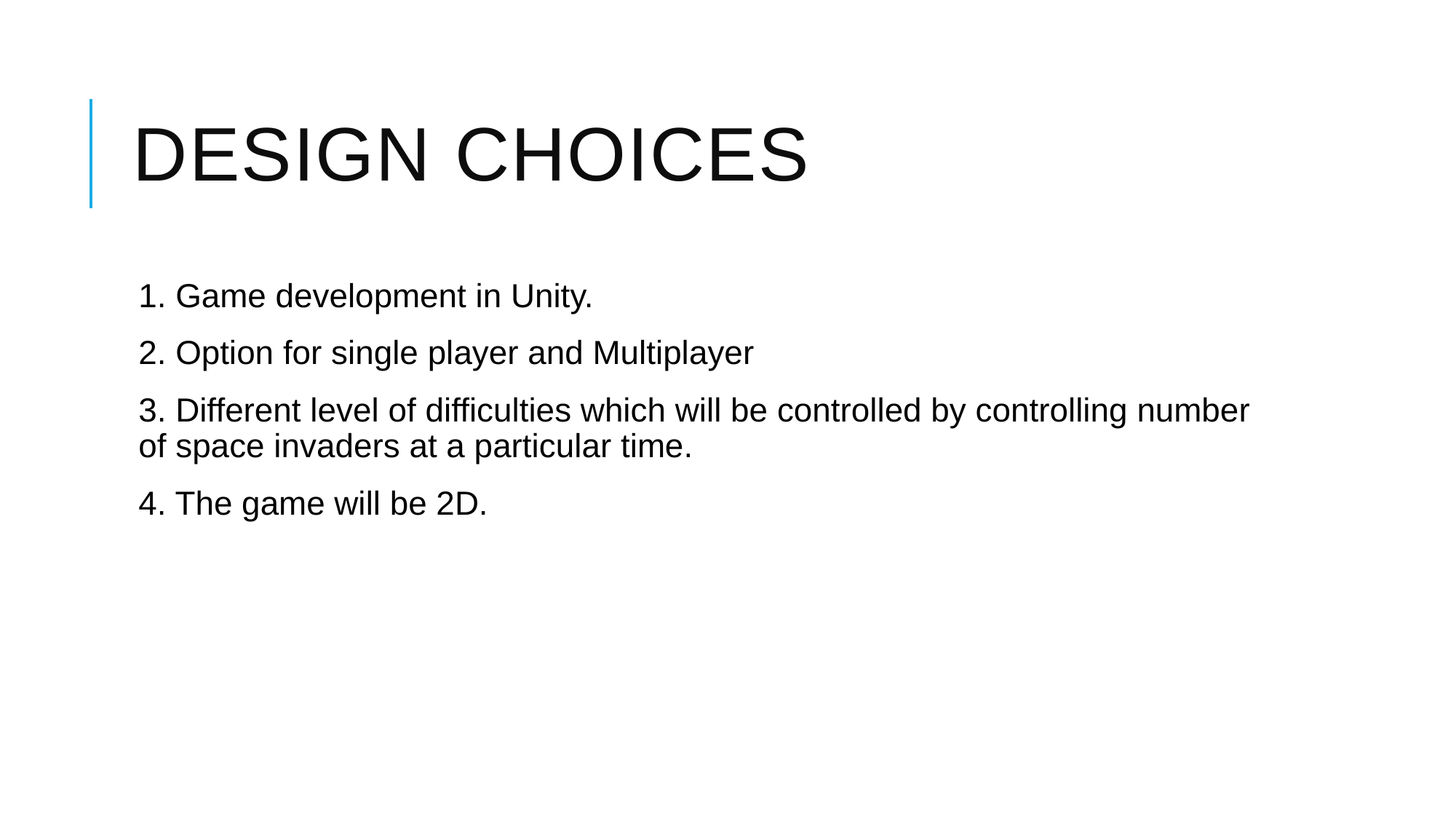

# Design Choices
1. Game development in Unity.
2. Option for single player and Multiplayer
3. Different level of difficulties which will be controlled by controlling number of space invaders at a particular time.
4. The game will be 2D.